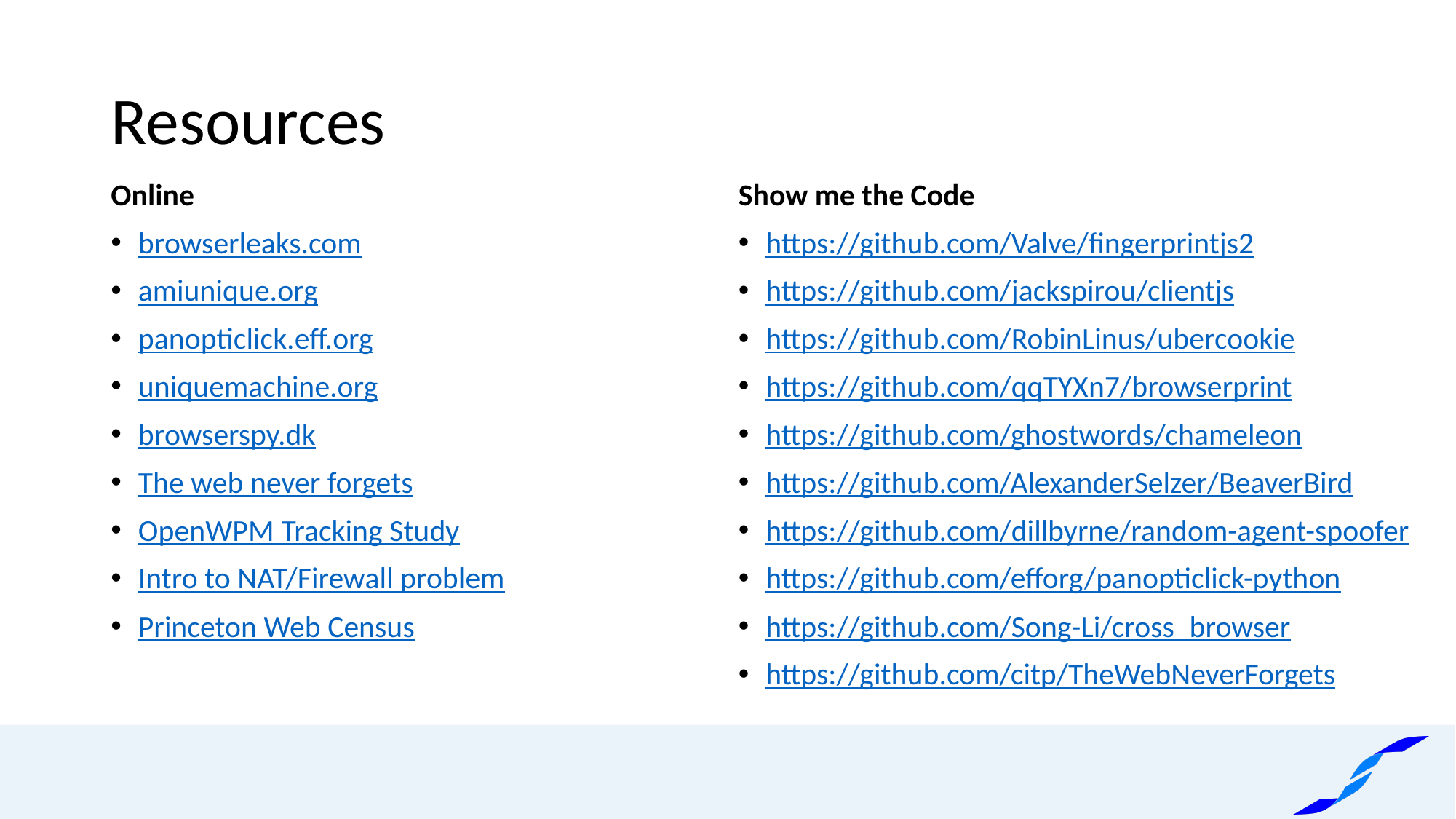

# Resources
Online
browserleaks.com
amiunique.org
panopticlick.eff.org
uniquemachine.org
browserspy.dk
The web never forgets
OpenWPM Tracking Study
Intro to NAT/Firewall problem
Princeton Web Census

Show me the Code
https://github.com/Valve/fingerprintjs2
https://github.com/jackspirou/clientjs
https://github.com/RobinLinus/ubercookie
https://github.com/qqTYXn7/browserprint
https://github.com/ghostwords/chameleon
https://github.com/AlexanderSelzer/BeaverBird
https://github.com/dillbyrne/random-agent-spoofer
https://github.com/efforg/panopticlick-python
https://github.com/Song-Li/cross_browser
https://github.com/citp/TheWebNeverForgets